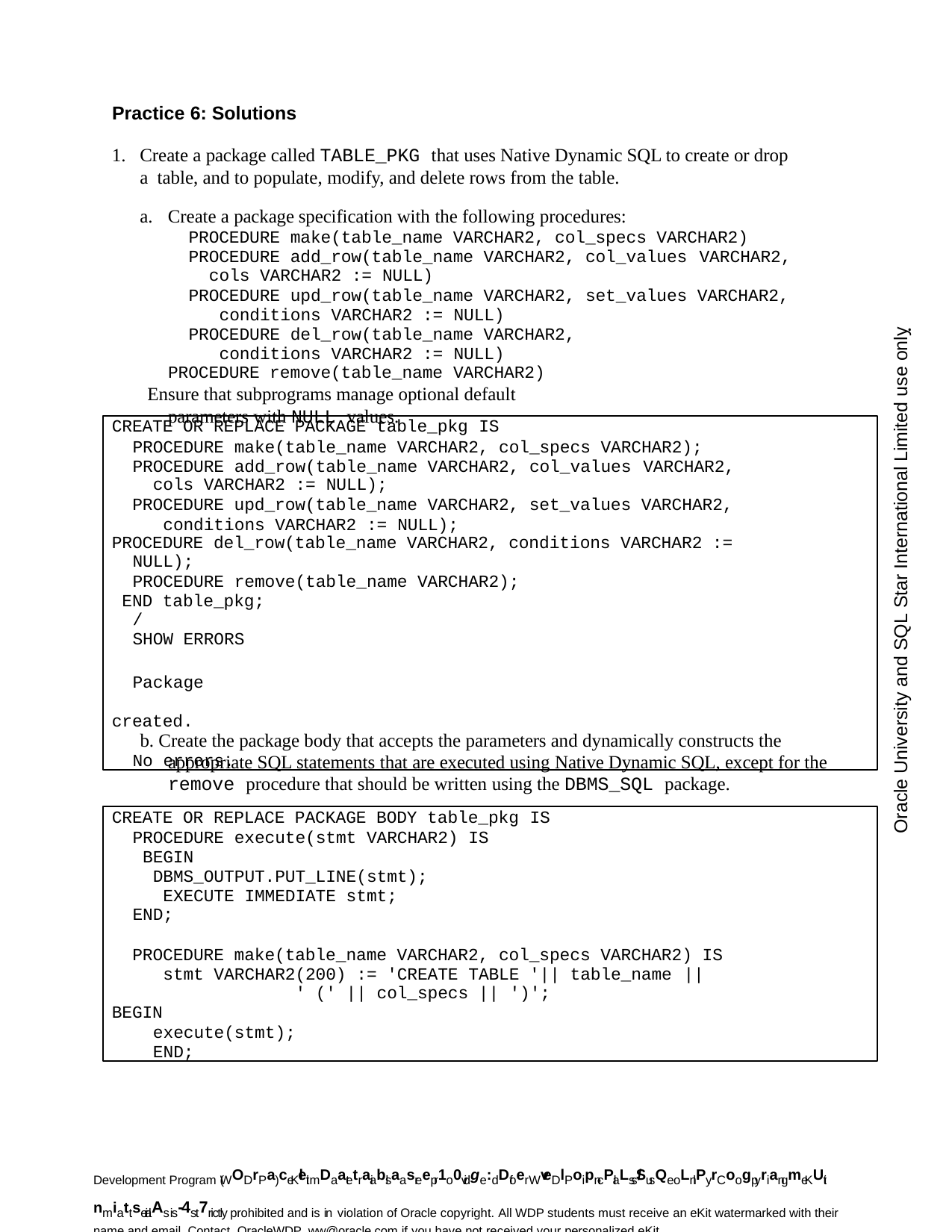

Practice 6: Solutions

Create a package called TABLE_PKG that uses Native Dynamic SQL to create or drop a  table, and to populate, modify, and delete rows from the table.
Create a package specification with the following procedures:
PROCEDURE make(table_name VARCHAR2, col_specs VARCHAR2)  PROCEDURE add_row(table_name VARCHAR2, col_values VARCHAR2,
cols VARCHAR2 := NULL)
PROCEDURE upd_row(table_name VARCHAR2, set_values VARCHAR2,  conditions VARCHAR2 := NULL)
PROCEDURE del_row(table_name VARCHAR2,  conditions VARCHAR2 := NULL)
PROCEDURE remove(table_name VARCHAR2)
Ensure that subprograms manage optional default parameters with NULL values.
Oracle University and SQL Star International Limited use onlyฺ
CREATE OR REPLACE PACKAGE table_pkg IS
PROCEDURE make(table_name VARCHAR2, col_specs VARCHAR2);  PROCEDURE add_row(table_name VARCHAR2, col_values VARCHAR2,
cols VARCHAR2 := NULL);
PROCEDURE upd_row(table_name VARCHAR2, set_values VARCHAR2,  conditions VARCHAR2 := NULL);
PROCEDURE del_row(table_name VARCHAR2, conditions VARCHAR2 := NULL);
PROCEDURE remove(table_name VARCHAR2);  END table_pkg;
/
SHOW ERRORS
Package created.
No errors.
b. Create the package body that accepts the parameters and dynamically constructs the  appropriate SQL statements that are executed using Native Dynamic SQL, except for the  remove procedure that should be written using the DBMS_SQL package.
CREATE OR REPLACE PACKAGE BODY table_pkg IS
PROCEDURE execute(stmt VARCHAR2) IS  BEGIN
DBMS_OUTPUT.PUT_LINE(stmt);  EXECUTE IMMEDIATE stmt;
END;

PROCEDURE make(table_name VARCHAR2, col_specs VARCHAR2) IS  stmt VARCHAR2(200) := 'CREATE TABLE '|| table_name ||
' (' || col_specs || ')';
BEGIN
execute(stmt);
END;
Development Program (WODrPa) ceKleit mDaatetraiablsaasreepr1o0vidge:dDfoer WveDlPoipn-cPlaLss/SusQe oLnlPy.rCoogpyriangmeKUit nmiattserialAs is-4st7rictly prohibited and is in  violation of Oracle copyright. All WDP students must receive an eKit watermarked with their name and email. Contact  OracleWDP_ww@oracle.com if you have not received your personalized eKit.